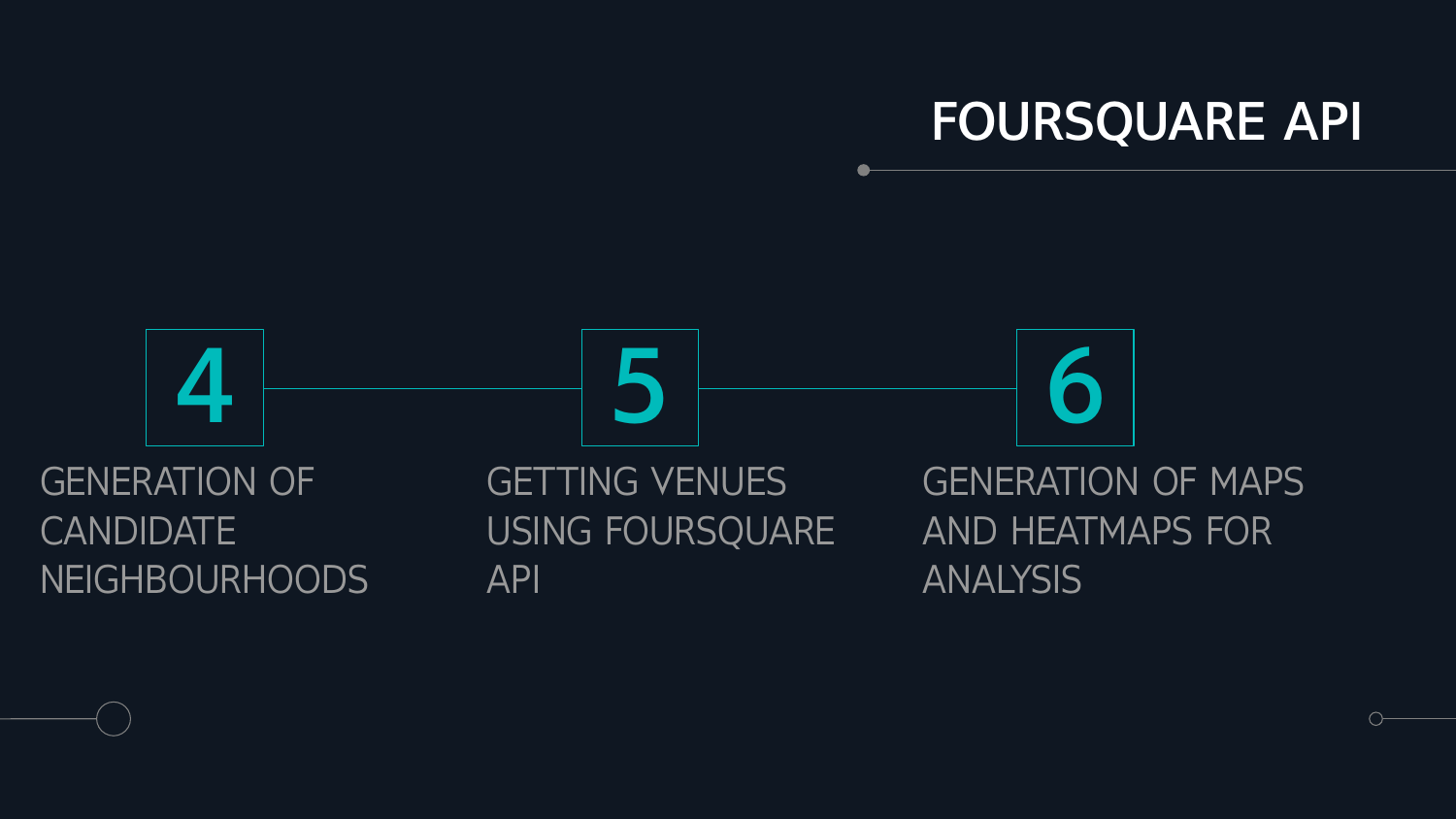

# FOURSQUARE API
4
5
6
GENERATION OF CANDIDATE NEIGHBOURHOODS
GETTING VENUES USING FOURSQUARE API
GENERATION OF MAPS AND HEATMAPS FOR ANALYSIS